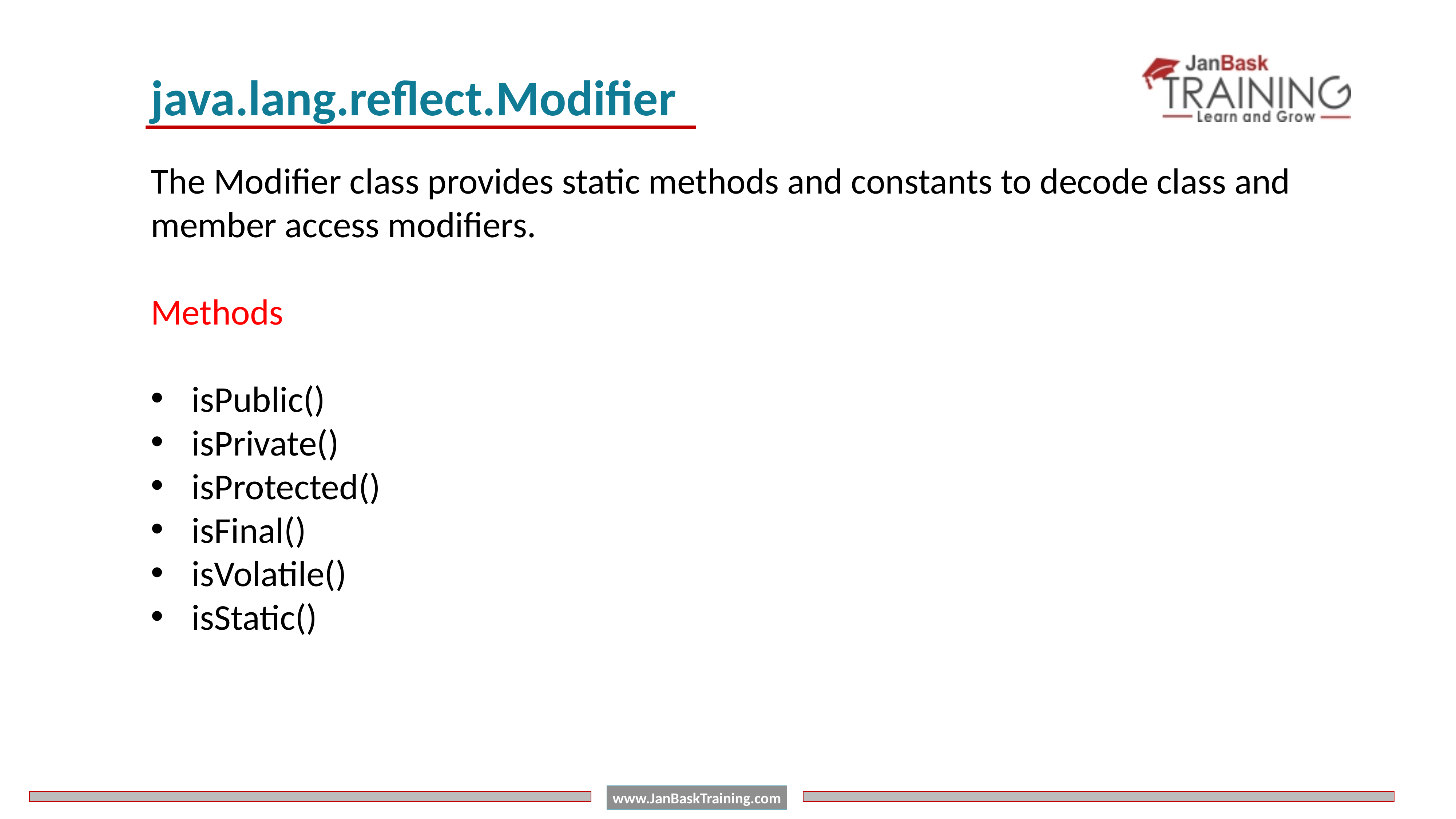

java.lang.reflect.Modifier

The Modifier class provides static methods and constants to decode class and member access modifiers.

Methods

isPublic()
isPrivate()
isProtected()
isFinal()
isVolatile()
isStatic()